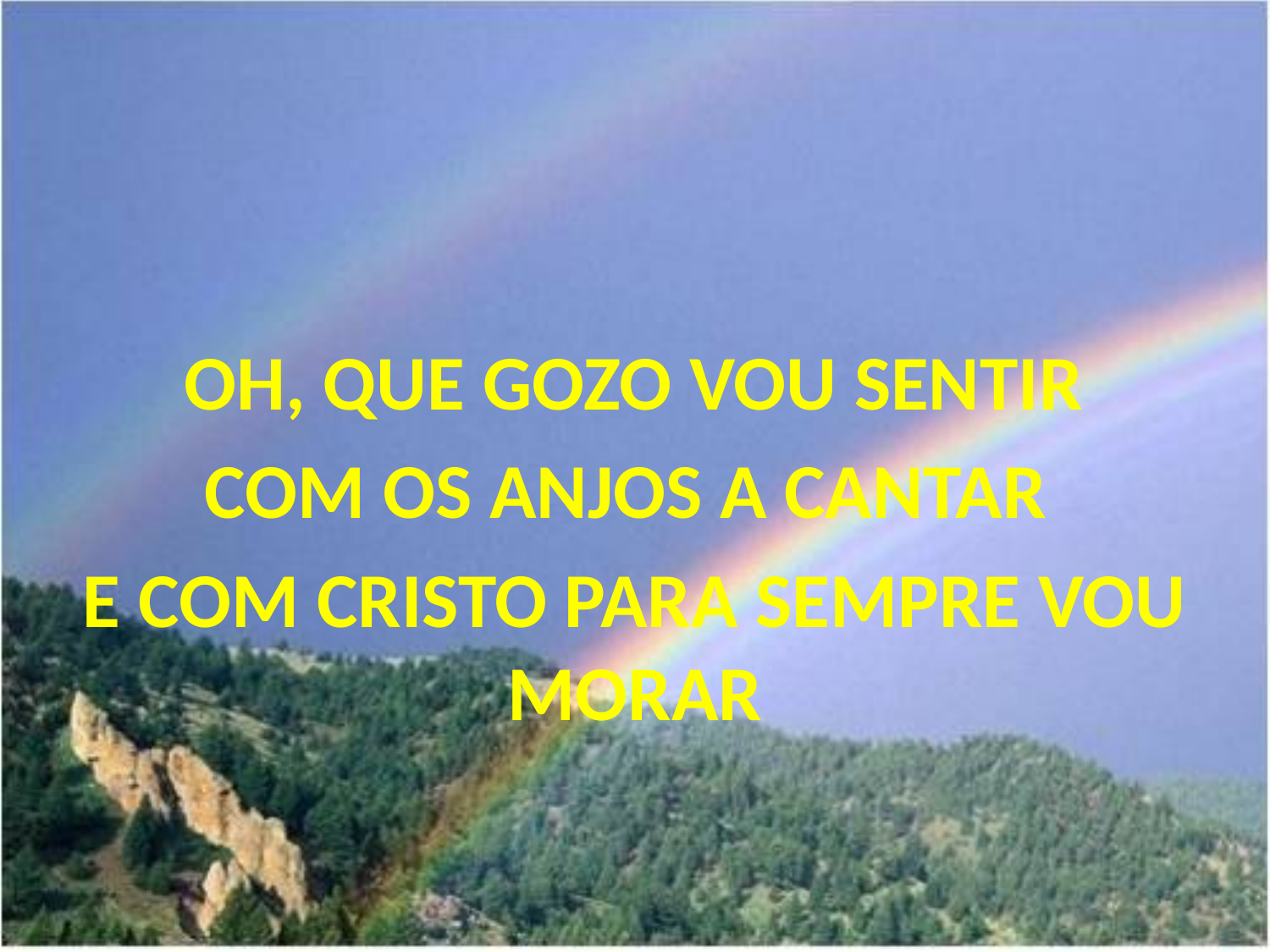

OH, QUE GOZO VOU SENTIR
COM OS ANJOS A CANTAR
E COM CRISTO PARA SEMPRE VOU MORAR